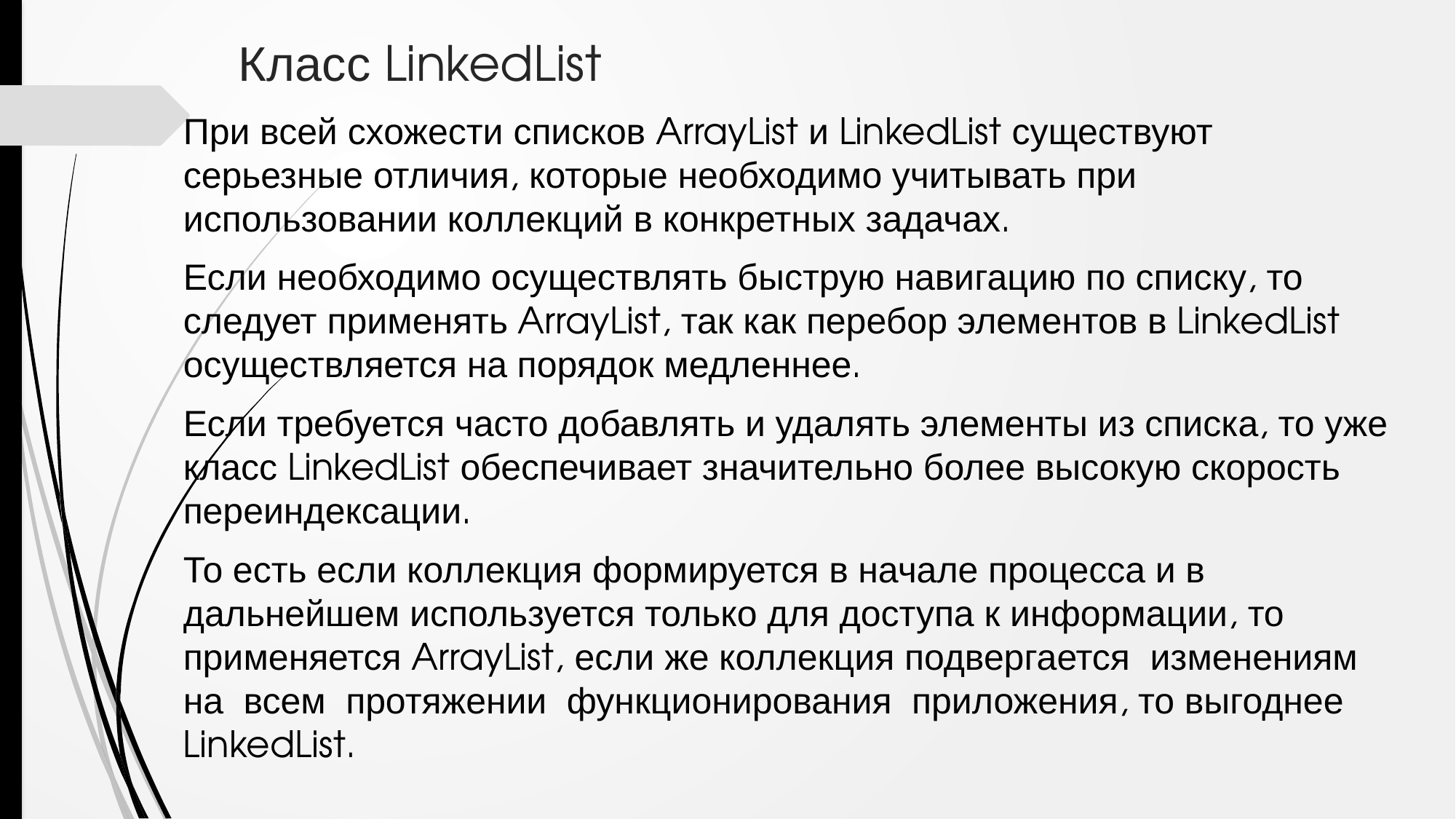

# Класс LinkedList
При всей схожести списков ArrayList и LinkedList существуют серьезные отличия, которые необходимо учитывать при использовании коллекций в конкретных задачах.
Если необходимо осуществлять быструю навигацию по списку, то следует применять ArrayList, так как перебор элементов в LinkedList осуществляется на порядок медленнее.
Если требуется часто добавлять и удалять элементы из списка, то уже класс LinkedList обеспечивает значительно более высокую скорость переиндексации.
То есть если коллекция формируется в начале процесса и в дальнейшем используется только для доступа к информации, то применяется ArrayList, если же коллекция подвергается  изменениям  на  всем  протяжении  функционирования  приложения, то выгоднее LinkedList.